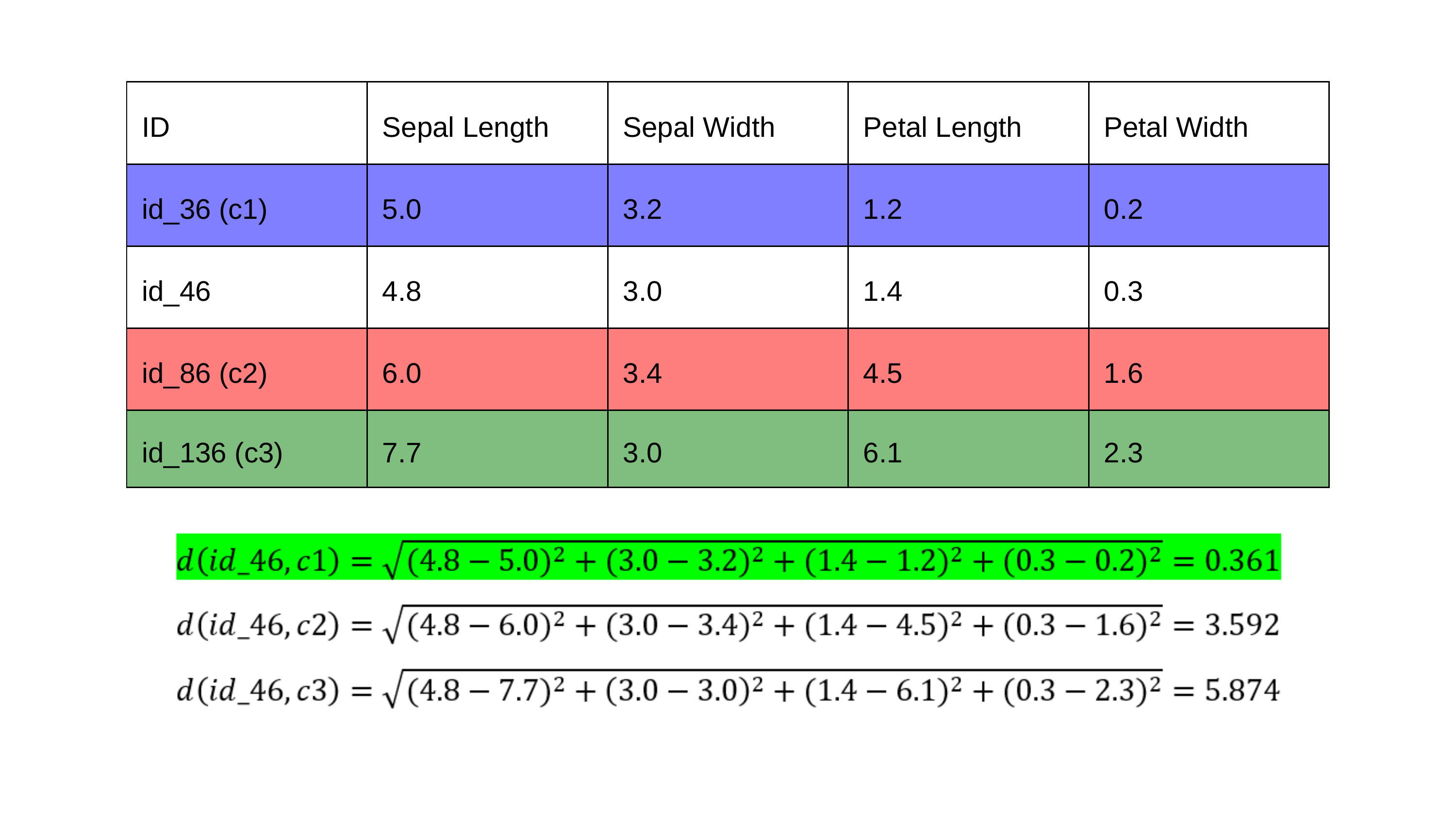

| ID | Sepal Length | Sepal Width | Petal Length | Petal Width |
| --- | --- | --- | --- | --- |
| id\_36 (c1) | 5.0 | 3.2 | 1.2 | 0.2 |
| id\_46 | 4.8 | 3.0 | 1.4 | 0.3 |
| id\_86 (c2) | 6.0 | 3.4 | 4.5 | 1.6 |
| id\_136 (c3) | 7.7 | 3.0 | 6.1 | 2.3 |